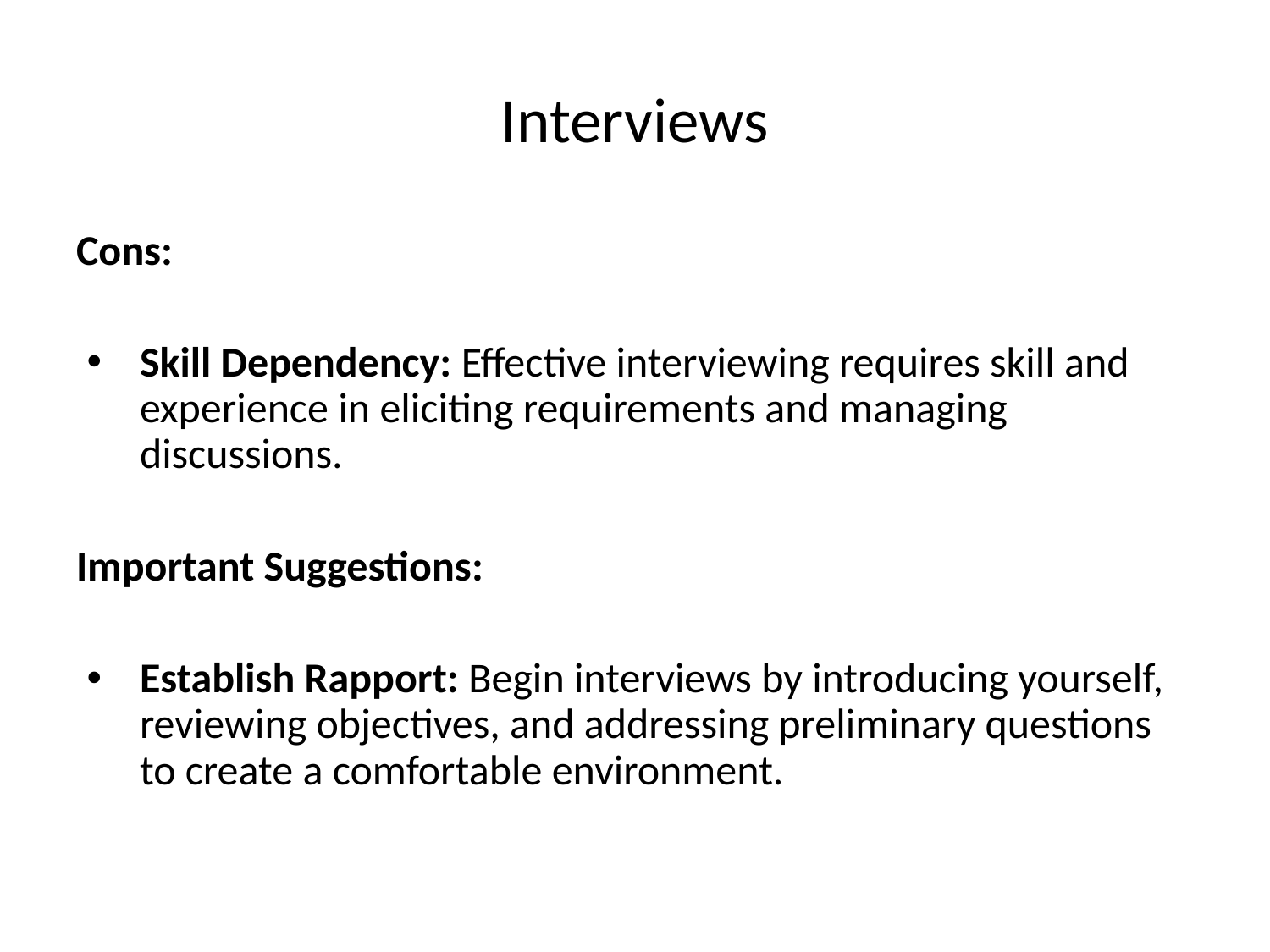

# Interviews
Cons:

Skill Dependency: Effective interviewing requires skill and experience in eliciting requirements and managing discussions.

Important Suggestions:

Establish Rapport: Begin interviews by introducing yourself, reviewing objectives, and addressing preliminary questions to create a comfortable environment.